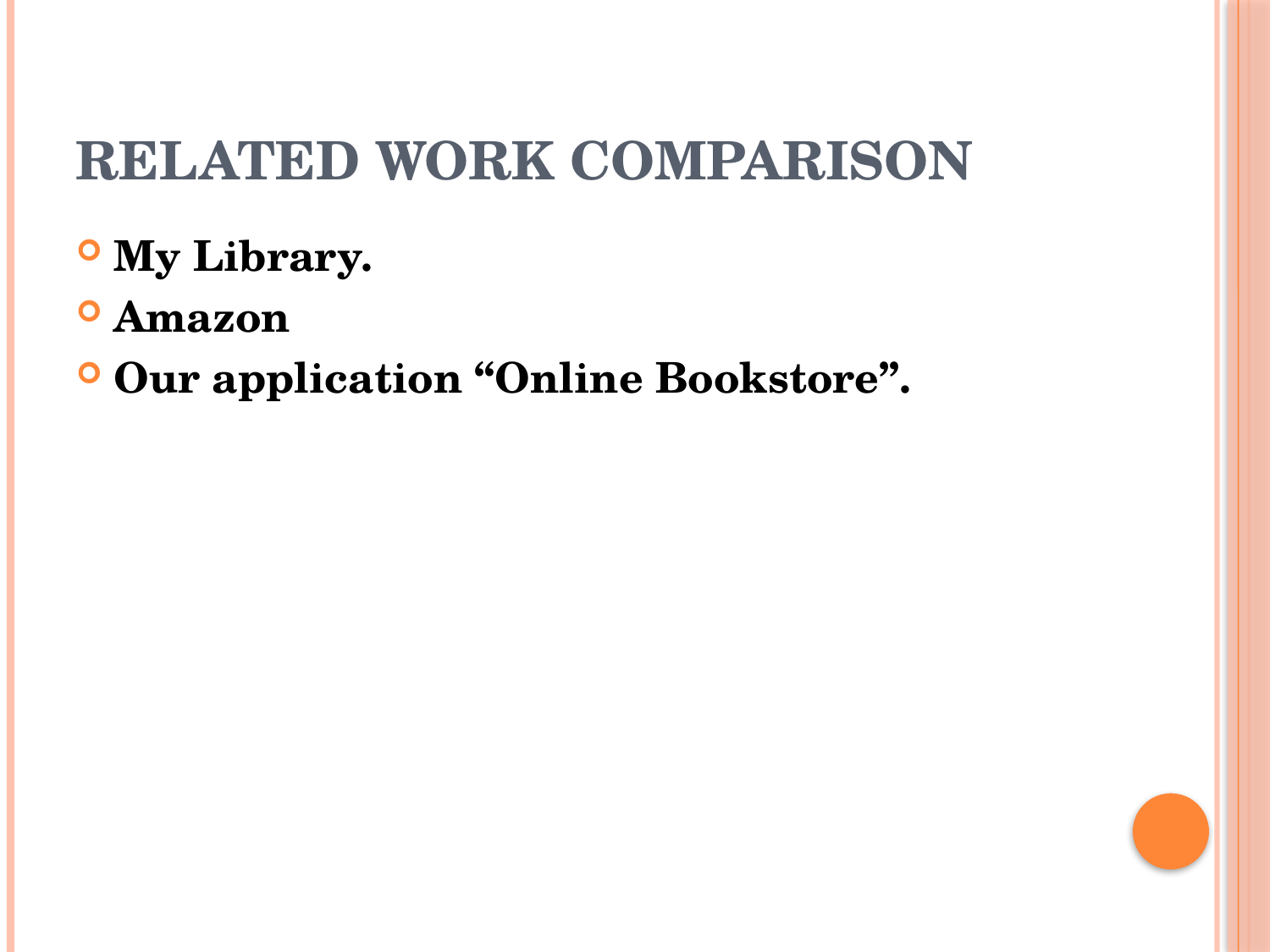

# Related work comparison
My Library.
Amazon
Our application “Online Bookstore”.